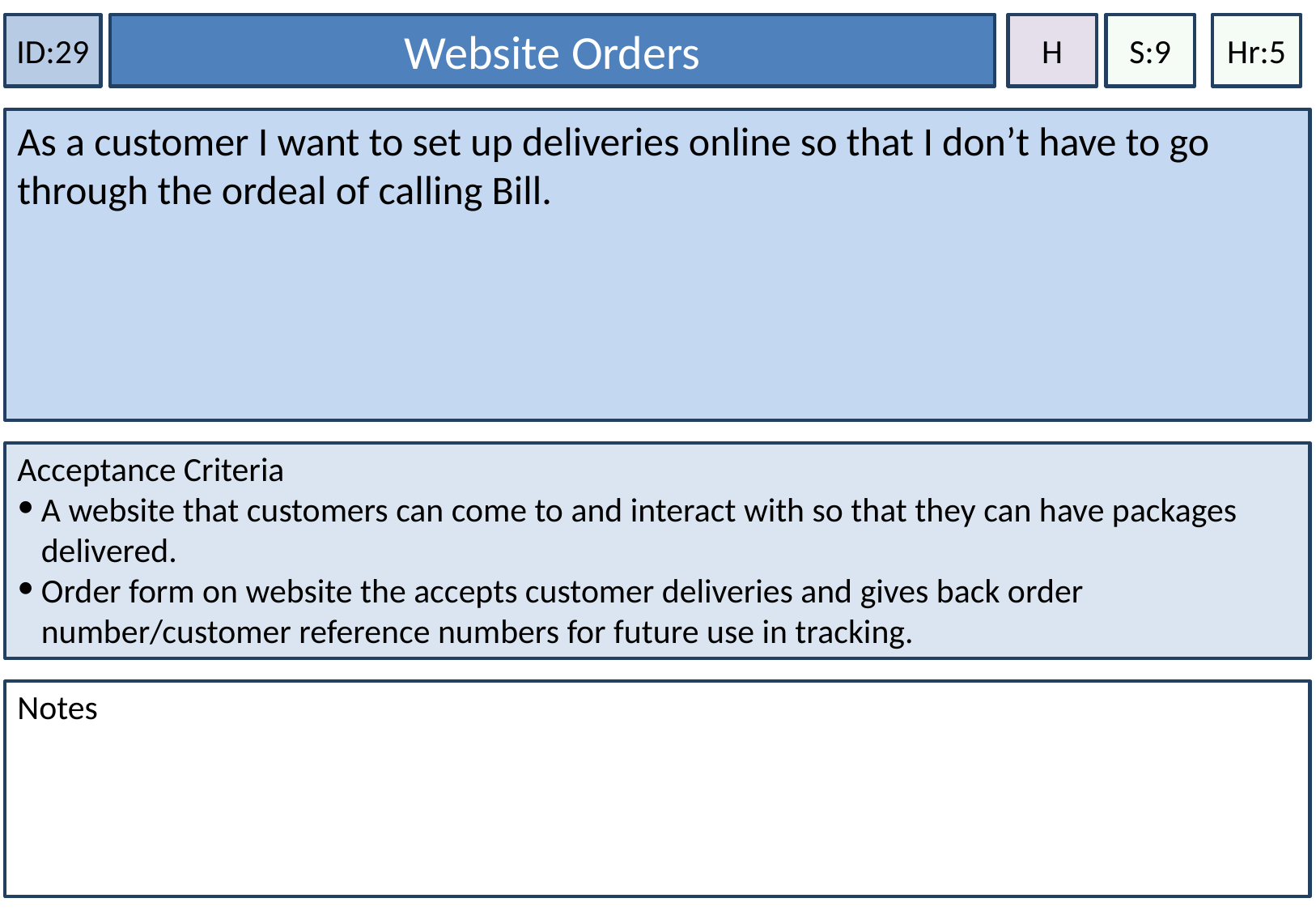

Website Orders
Hr:5
ID:29
H
S:9
As a customer I want to set up deliveries online so that I don’t have to go through the ordeal of calling Bill.
Acceptance Criteria
A website that customers can come to and interact with so that they can have packages delivered.
Order form on website the accepts customer deliveries and gives back order number/customer reference numbers for future use in tracking.
Notes